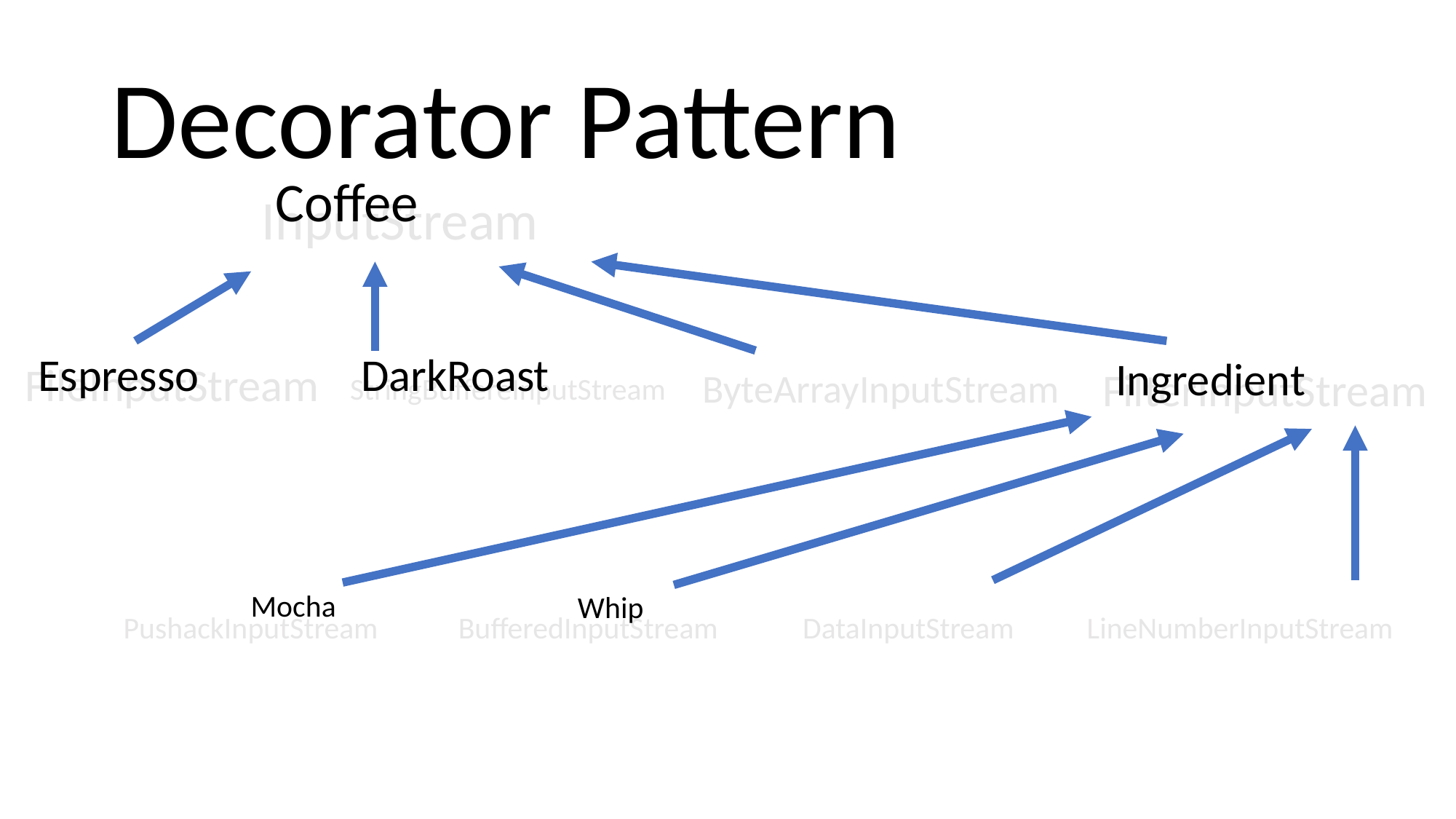

# Decorator Pattern
Coffee
InputStream
Espresso
DarkRoast
Ingredient
FileInputStream
FilterInputStream
ByteArrayInputStream
StringBuffereInputStream
Mocha
Whip
PushackInputStream
BufferedInputStream
DataInputStream
LineNumberInputStream